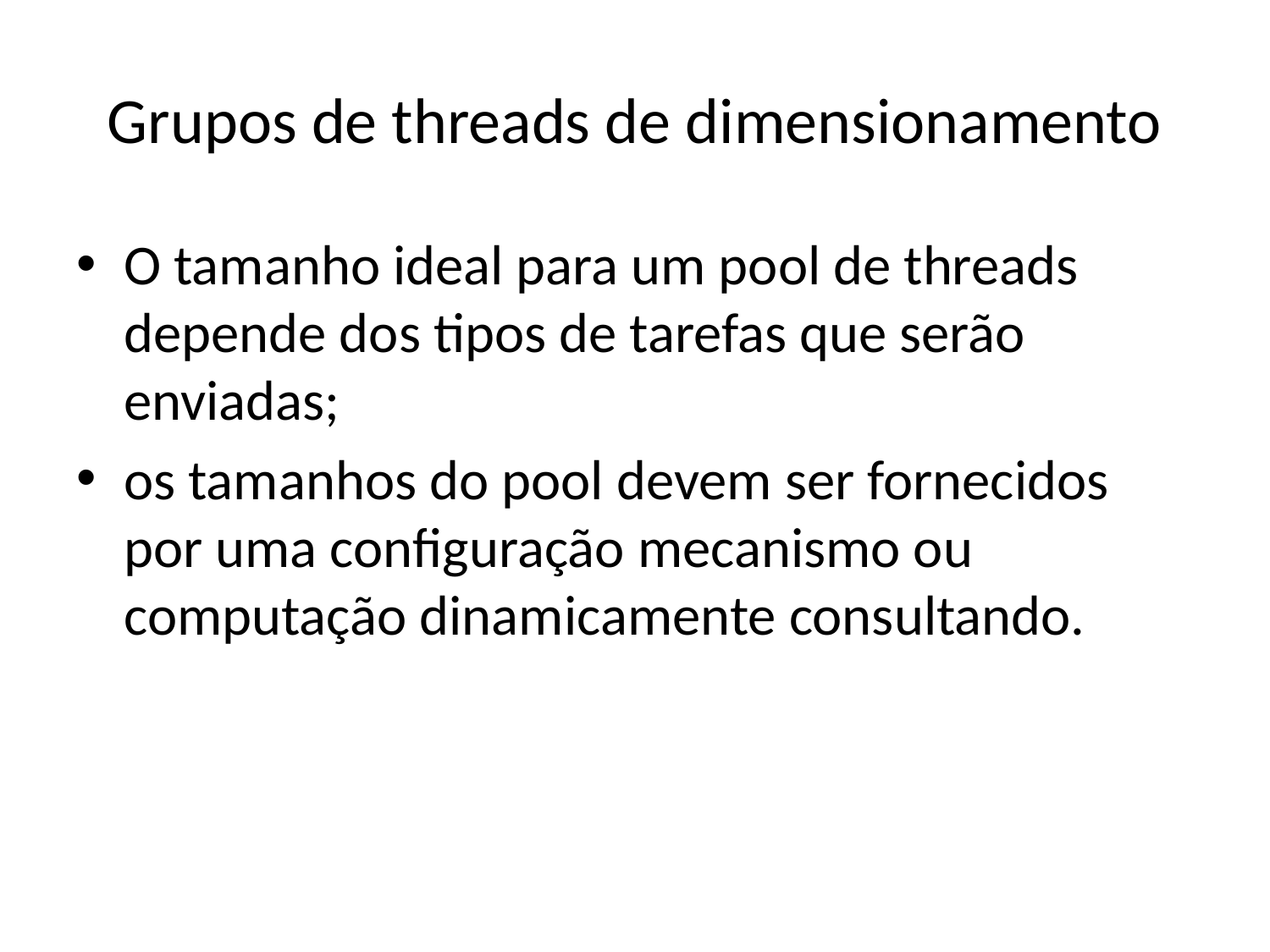

# Grupos de threads de dimensionamento
O tamanho ideal para um pool de threads depende dos tipos de tarefas que serão enviadas;
os tamanhos do pool devem ser fornecidos por uma configuração mecanismo ou computação dinamicamente consultando.